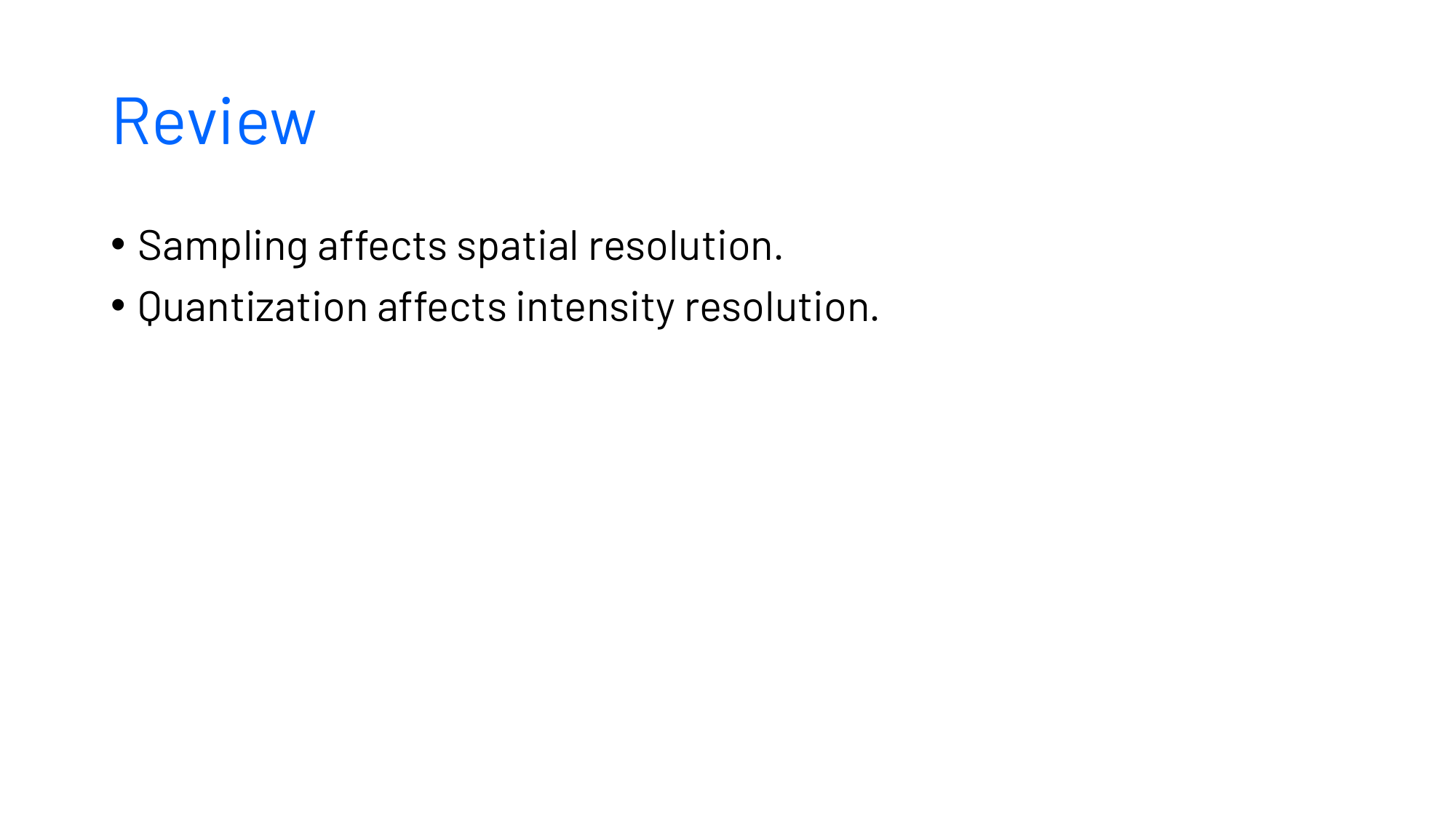

# Review
Sampling affects spatial resolution.
Quantization affects intensity resolution.